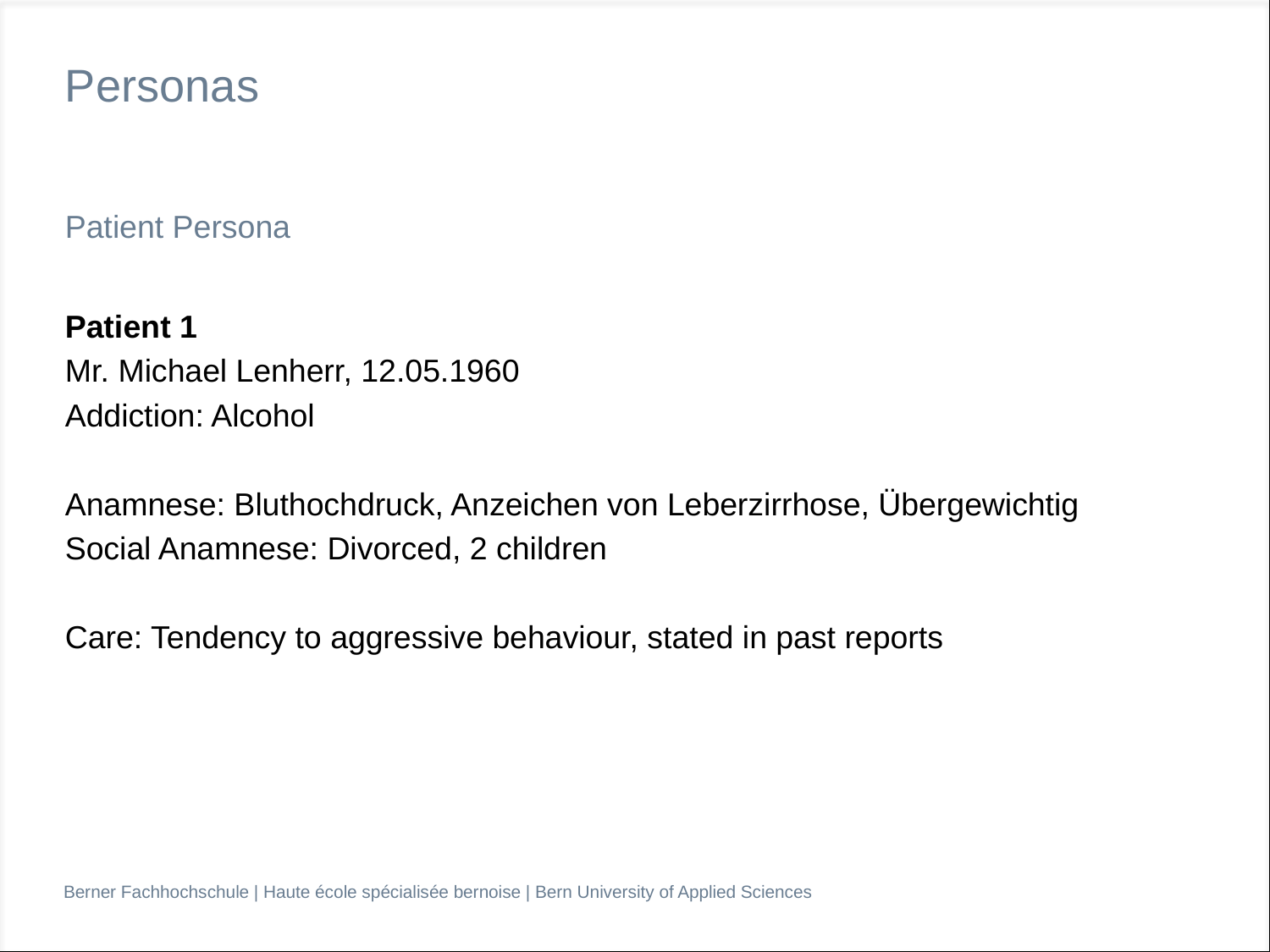

# Personas
Patient Persona
Patient 1
Mr. Michael Lenherr, 12.05.1960
Addiction: Alcohol

Anamnese: Bluthochdruck, Anzeichen von Leberzirrhose, Übergewichtig
Social Anamnese: Divorced, 2 children

Care: Tendency to aggressive behaviour, stated in past reports